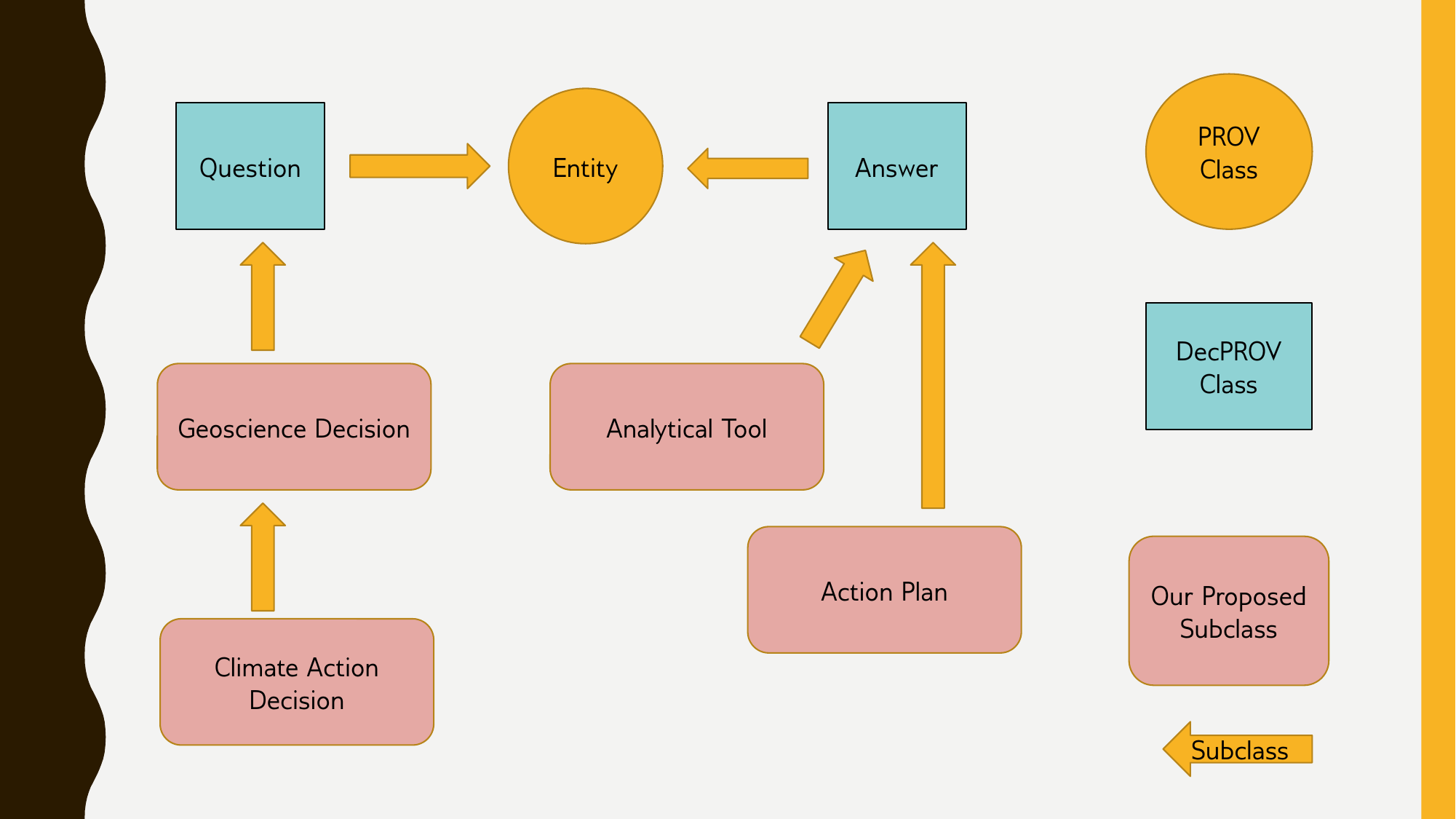

PROV Class
Entity
Question
Answer

DecPROV
Class

Geoscience Decision
Analytical Tool
Action Plan

Our Proposed Subclass
Climate Action Decision
Subclass